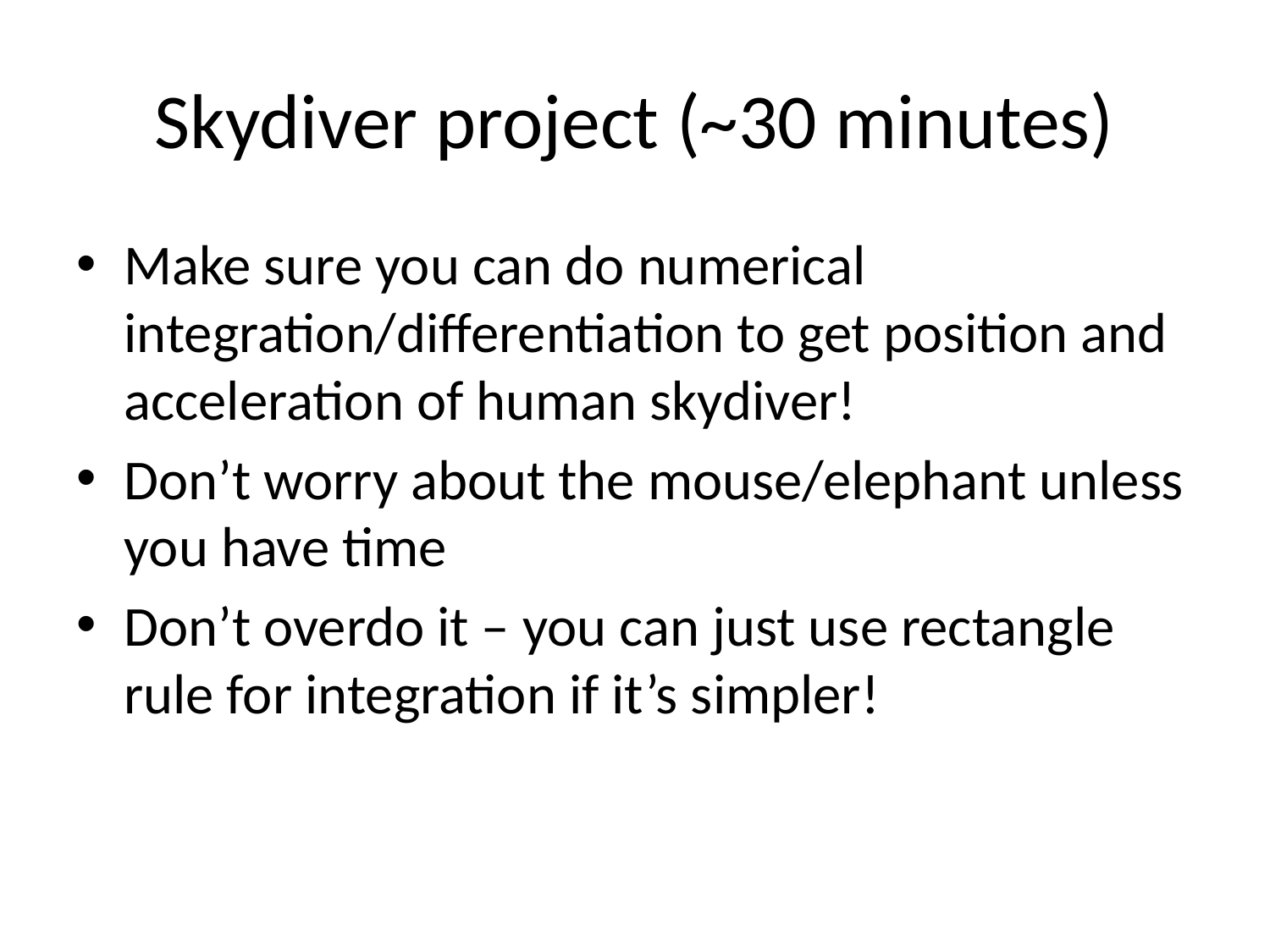

# Skydiver project (~30 minutes)
Make sure you can do numerical integration/differentiation to get position and acceleration of human skydiver!
Don’t worry about the mouse/elephant unless you have time
Don’t overdo it – you can just use rectangle rule for integration if it’s simpler!